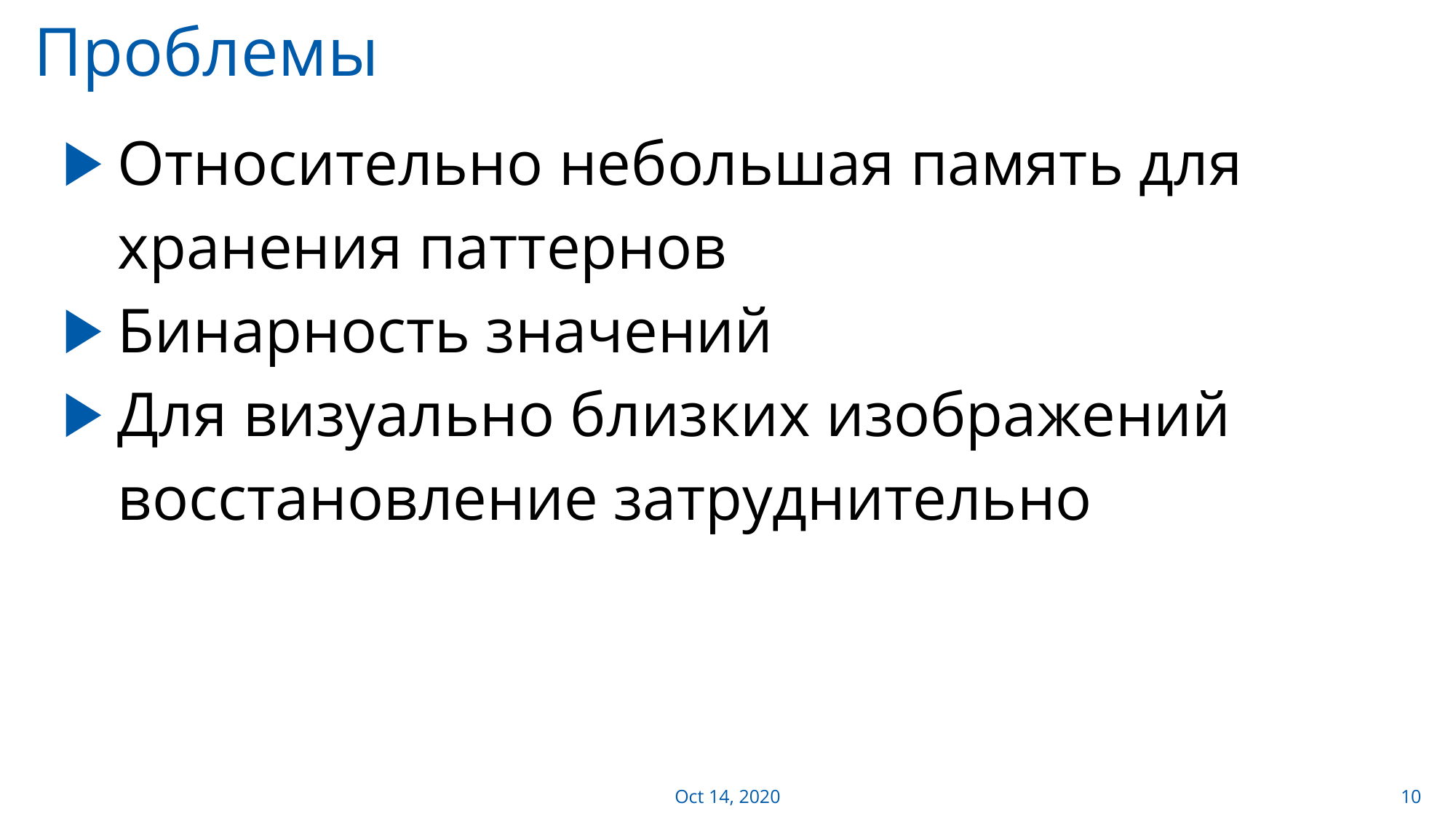

# Проблемы
Относительно небольшая память для хранения паттернов
Бинарность значений
Для визуально близких изображений восстановление затруднительно

Oct 14, 2020
10